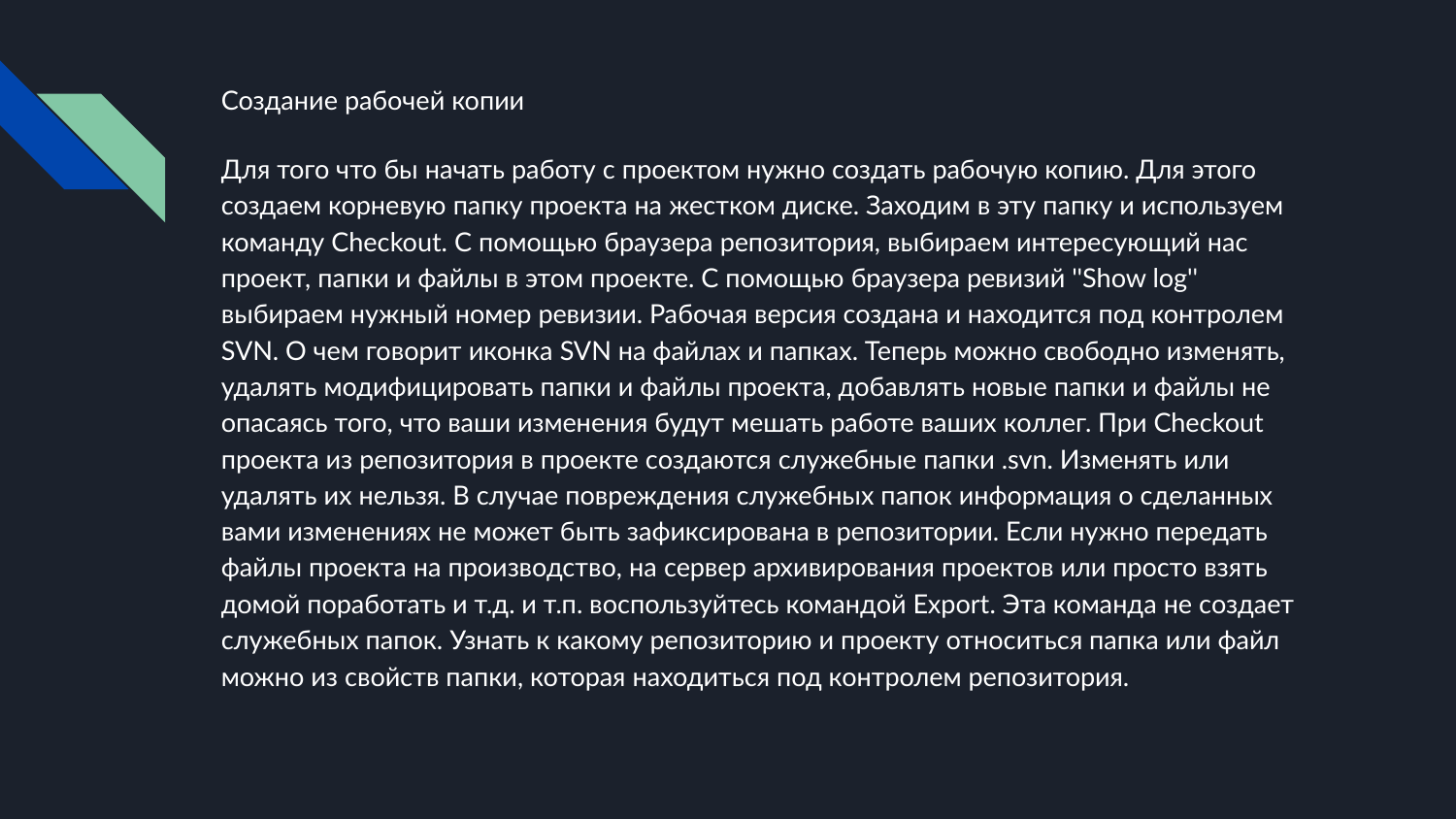

Создание рабочей копии
Для того что бы начать работу с проектом нужно создать рабочую копию. Для этого создаем корневую папку проекта на жестком диске. Заходим в эту папку и используем команду Checkout. С помощью браузера репозитория, выбираем интересующий нас проект, папки и файлы в этом проекте. С помощью браузера ревизий ''Show log'' выбираем нужный номер ревизии. Рабочая версия создана и находится под контролем SVN. О чем говорит иконка SVN на файлах и папках. Теперь можно свободно изменять, удалять модифицировать папки и файлы проекта, добавлять новые папки и файлы не опасаясь того, что ваши изменения будут мешать работе ваших коллег. При Checkout проекта из репозитория в проекте создаются служебные папки .svn. Изменять или удалять их нельзя. В случае повреждения служебных папок информация о сделанных вами изменениях не может быть зафиксирована в репозитории. Если нужно передать файлы проекта на производство, на сервер архивирования проектов или просто взять домой поработать и т.д. и т.п. воспользуйтесь командой Export. Эта команда не создает служебных папок. Узнать к какому репозиторию и проекту относиться папка или файл можно из свойств папки, которая находиться под контролем репозитория.